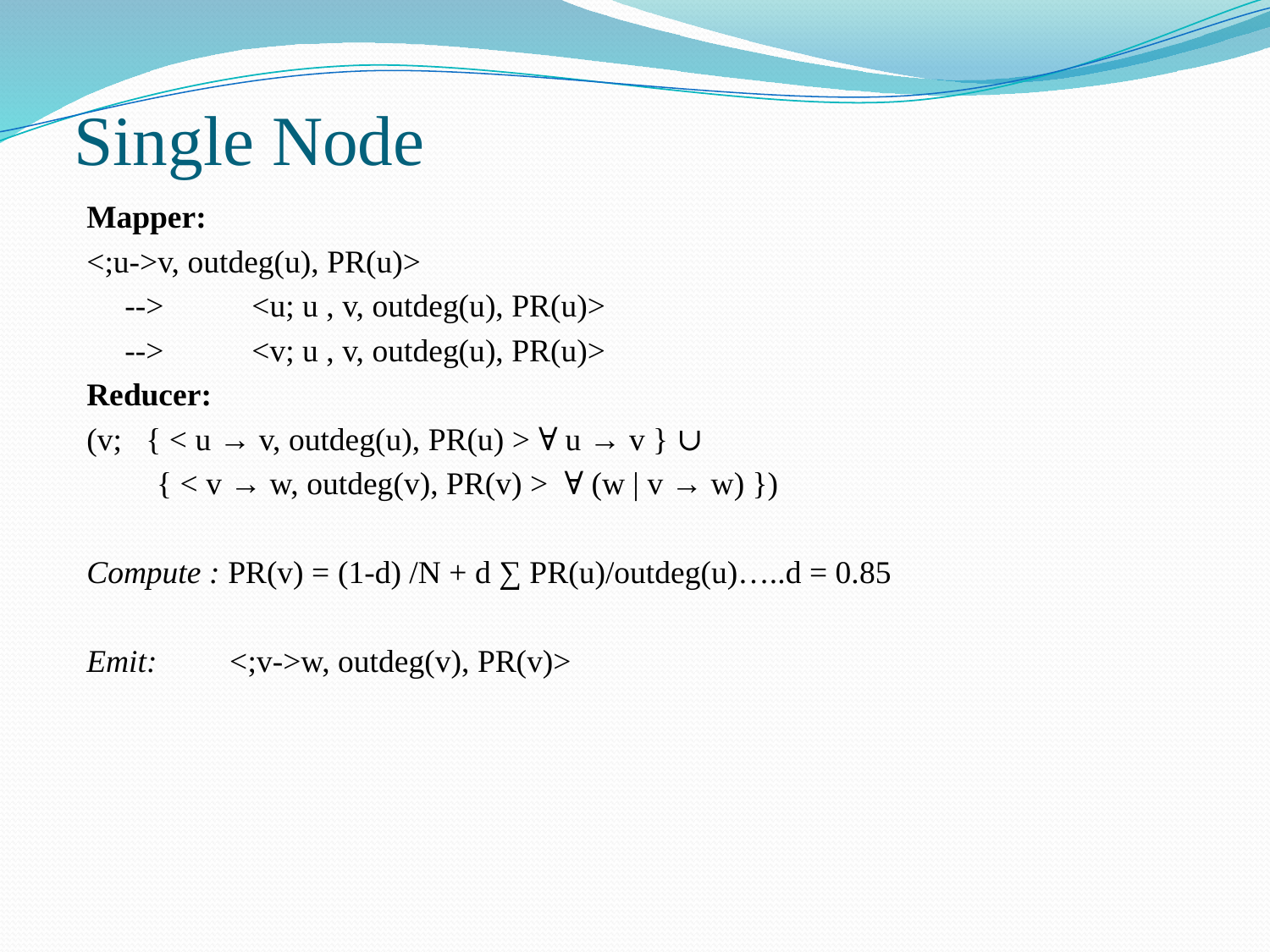

# Single Node
Mapper:
<;u->v, outdeg(u), PR(u)>
	-->	<u; u , v, outdeg(u), PR(u)>
	-->	<v; u , v, outdeg(u), PR(u)>
Reducer:
(v;   { < u → v, outdeg(u), PR(u) > ∀ u → v } ∪
 	    { < v → w, outdeg(v), PR(v) >  ∀ (w | v → w) })

Compute : PR(v) = (1-d) /N + d ∑ PR(u)/outdeg(u)…..d = 0.85

Emit:         <;v->w, outdeg(v), PR(v)>